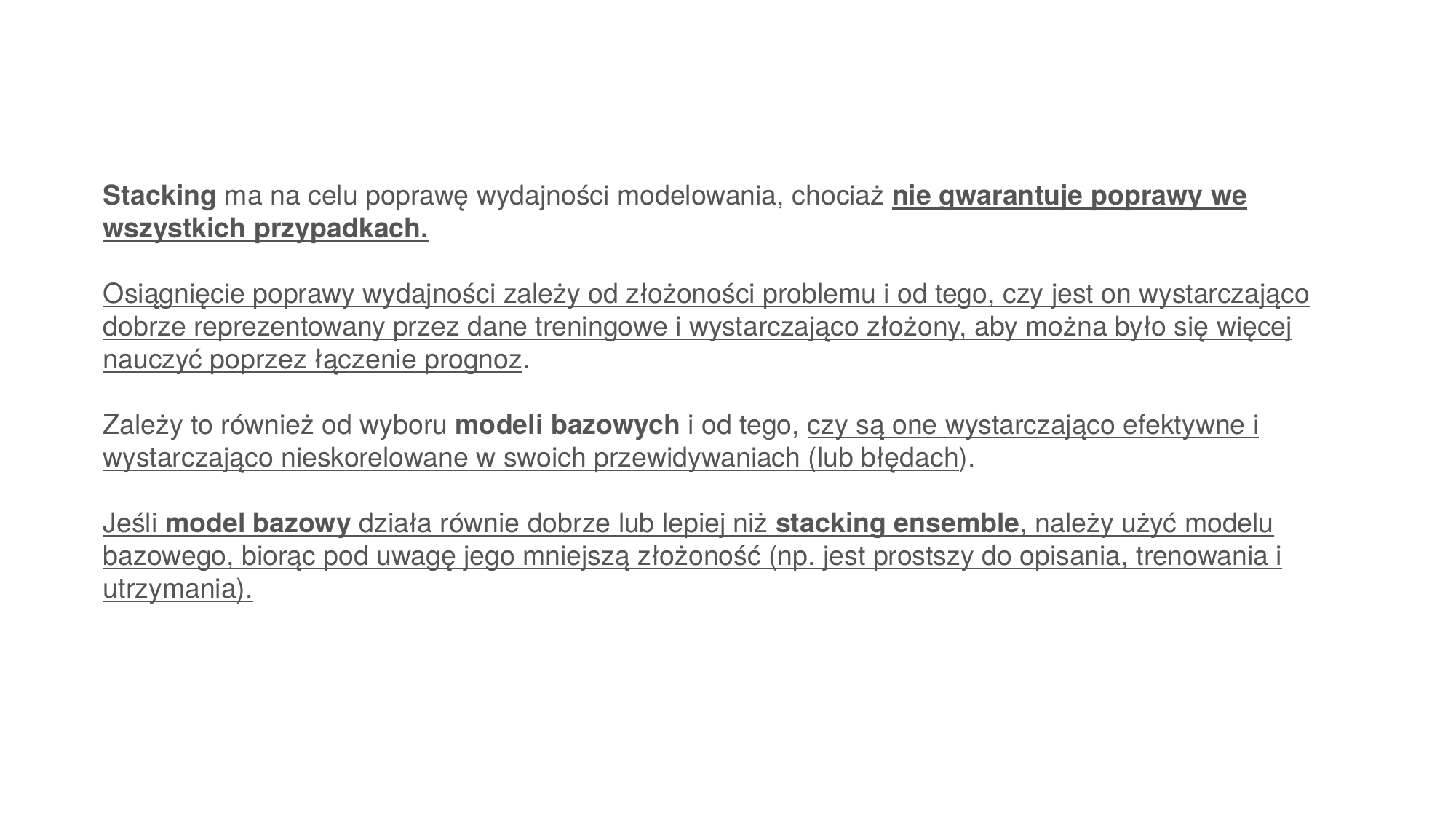

Stacking ma na celu poprawę wydajności modelowania, chociaż nie gwarantuje poprawy we wszystkich przypadkach.

Osiągnięcie poprawy wydajności zależy od złożoności problemu i od tego, czy jest on wystarczająco dobrze reprezentowany przez dane treningowe i wystarczająco złożony, aby można było się więcej nauczyć poprzez łączenie prognoz.

Zależy to również od wyboru modeli bazowych i od tego, czy są one wystarczająco efektywne i wystarczająco nieskorelowane w swoich przewidywaniach (lub błędach).

Jeśli model bazowy działa równie dobrze lub lepiej niż stacking ensemble, należy użyć modelu bazowego, biorąc pod uwagę jego mniejszą złożoność (np. jest prostszy do opisania, trenowania i utrzymania).